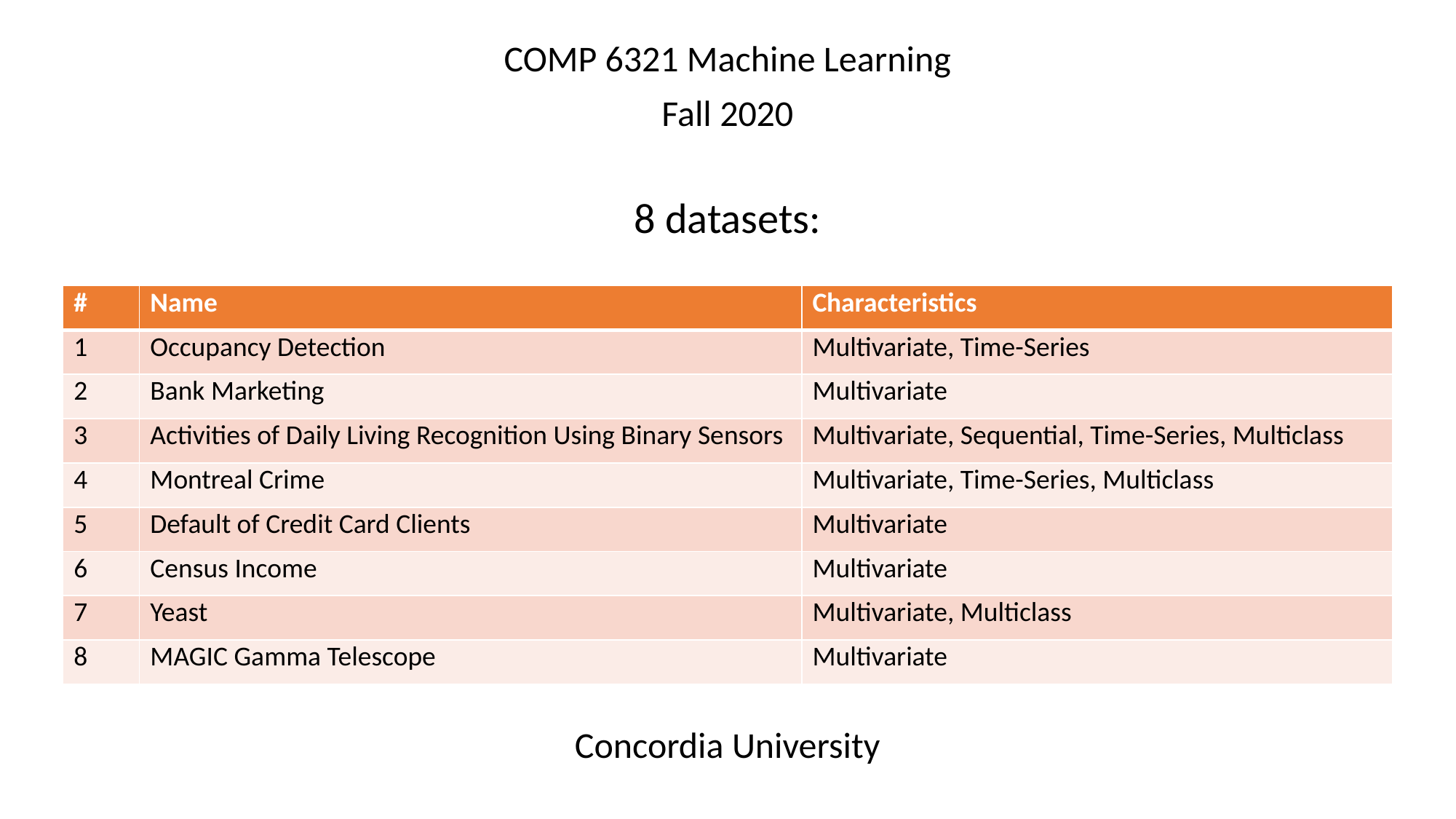

COMP 6321 Machine Learning
Fall 2020
8 datasets:
| # | Name | Characteristics |
| --- | --- | --- |
| 1 | Occupancy Detection | Multivariate, Time-Series |
| 2 | Bank Marketing | Multivariate |
| 3 | Activities of Daily Living Recognition Using Binary Sensors | Multivariate, Sequential, Time-Series, Multiclass |
| 4 | Montreal Crime | Multivariate, Time-Series, Multiclass |
| 5 | Default of Credit Card Clients | Multivariate |
| 6 | Census Income | Multivariate |
| 7 | Yeast | Multivariate, Multiclass |
| 8 | MAGIC Gamma Telescope | Multivariate |
Concordia University